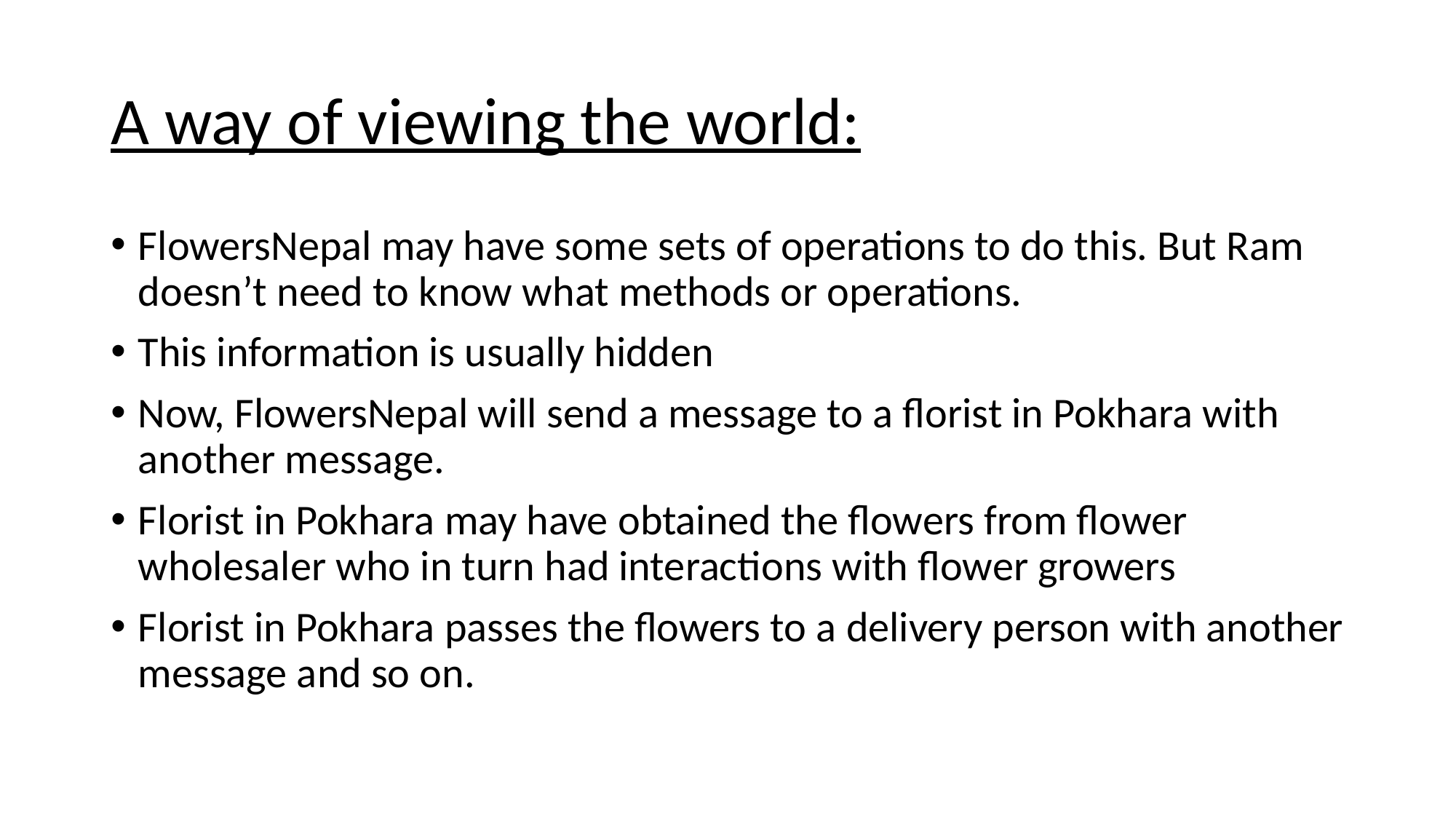

# A way of viewing the world:
FlowersNepal may have some sets of operations to do this. But Ram doesn’t need to know what methods or operations.
This information is usually hidden
Now, FlowersNepal will send a message to a florist in Pokhara with another message.
Florist in Pokhara may have obtained the flowers from flower wholesaler who in turn had interactions with flower growers
Florist in Pokhara passes the flowers to a delivery person with another message and so on.